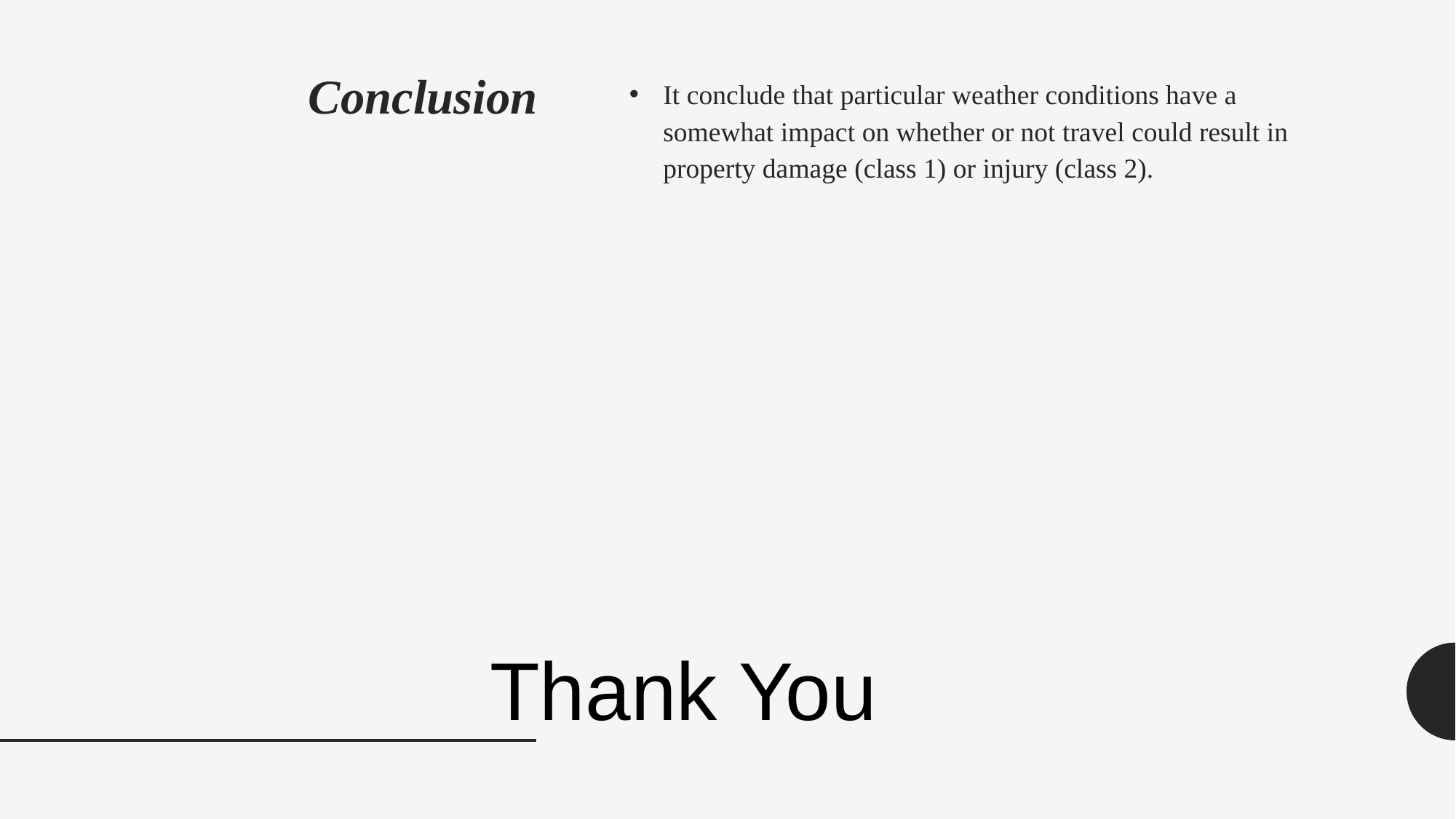

# Conclusion
It conclude that particular weather conditions have a somewhat impact on whether or not travel could result in property damage (class 1) or injury (class 2).

Thank You